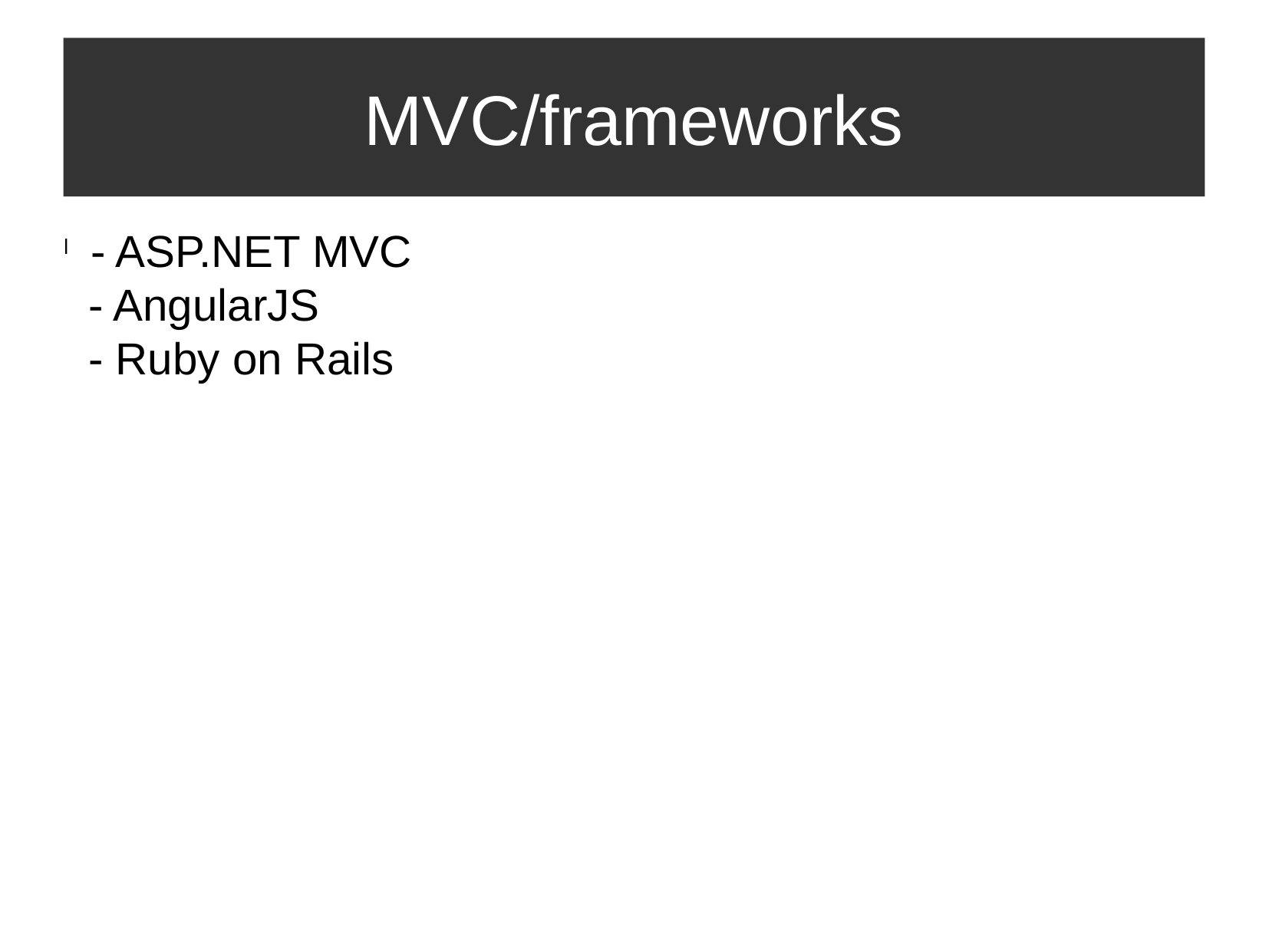

MVC/frameworks
- ASP.NET MVC
  - AngularJS
  - Ruby on Rails